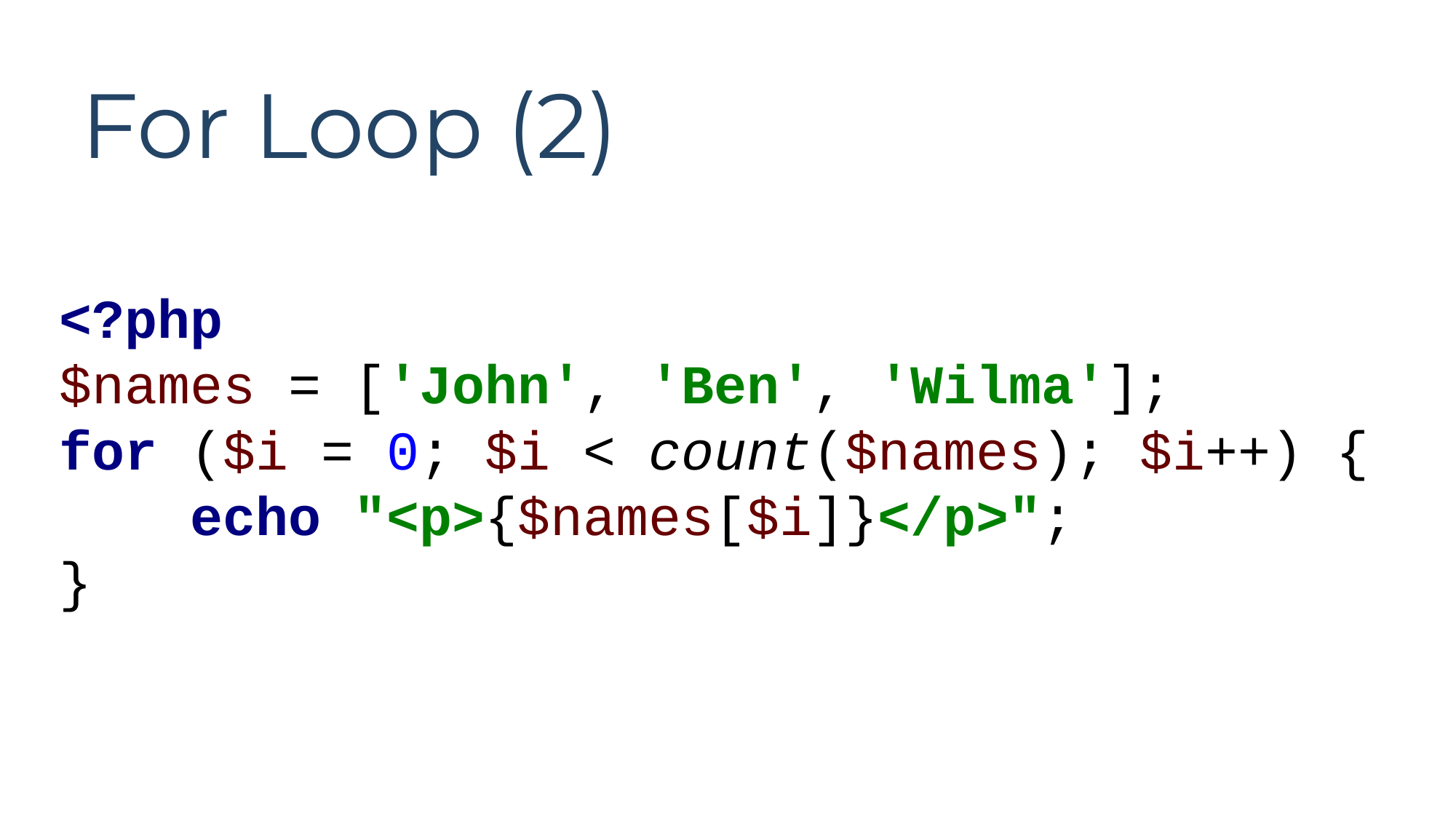

# For Loop (2)
<?php
$names = ['John', 'Ben', 'Wilma'];
for ($i = 0; $i < count($names); $i++) {
    echo "<p>{$names[$i]}</p>";
}